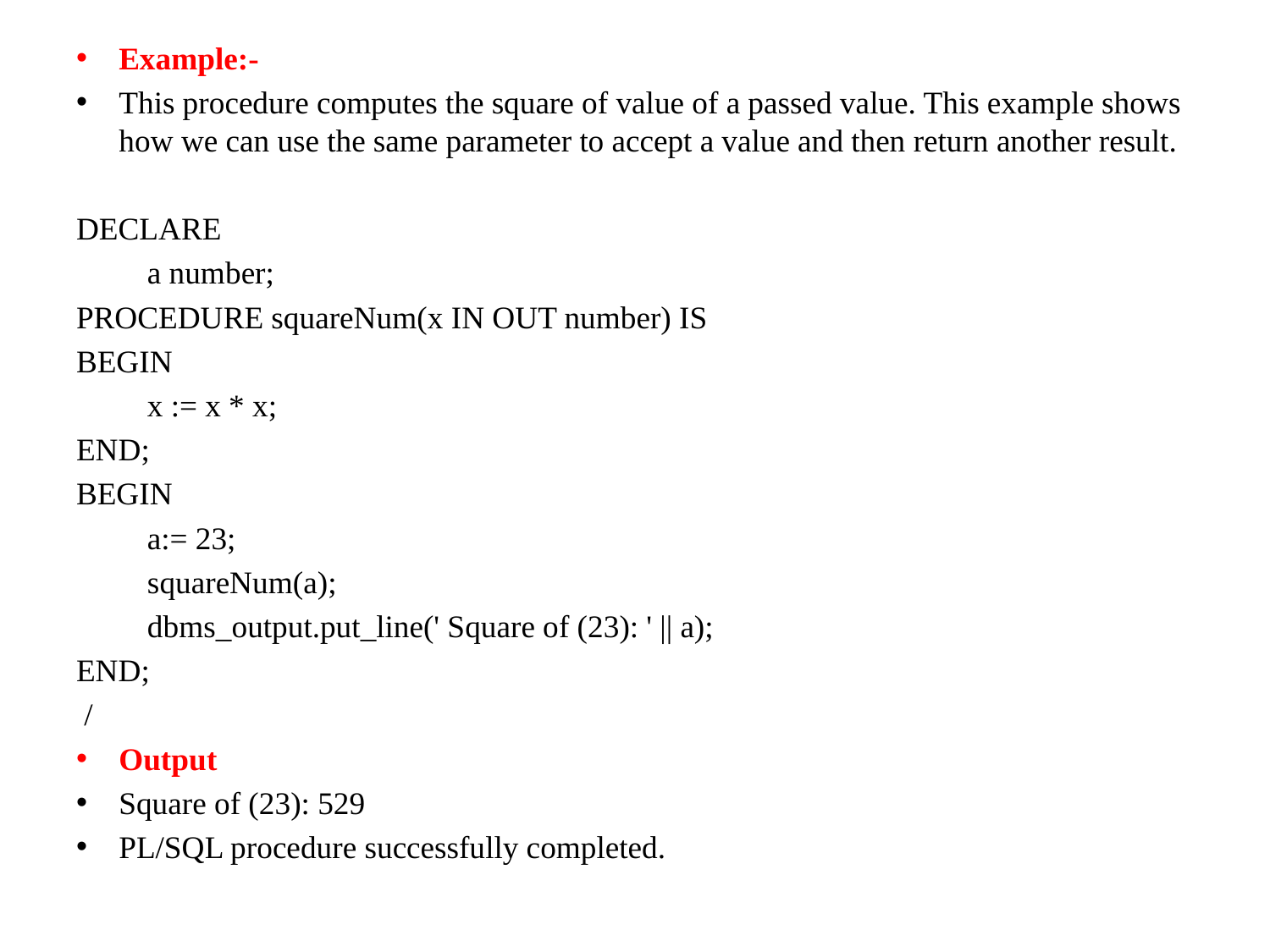

Example:-
This procedure computes the square of value of a passed value. This example shows how we can use the same parameter to accept a value and then return another result.

DECLARE
	a number;
PROCEDURE squareNum(x IN OUT number) IS
BEGIN
	x := x * x;
END;
BEGIN
	a:= 23;
	squareNum(a);
	dbms_output.put_line(' Square of (23): ' || a);
END;
 /
Output
Square of (23): 529
PL/SQL procedure successfully completed.